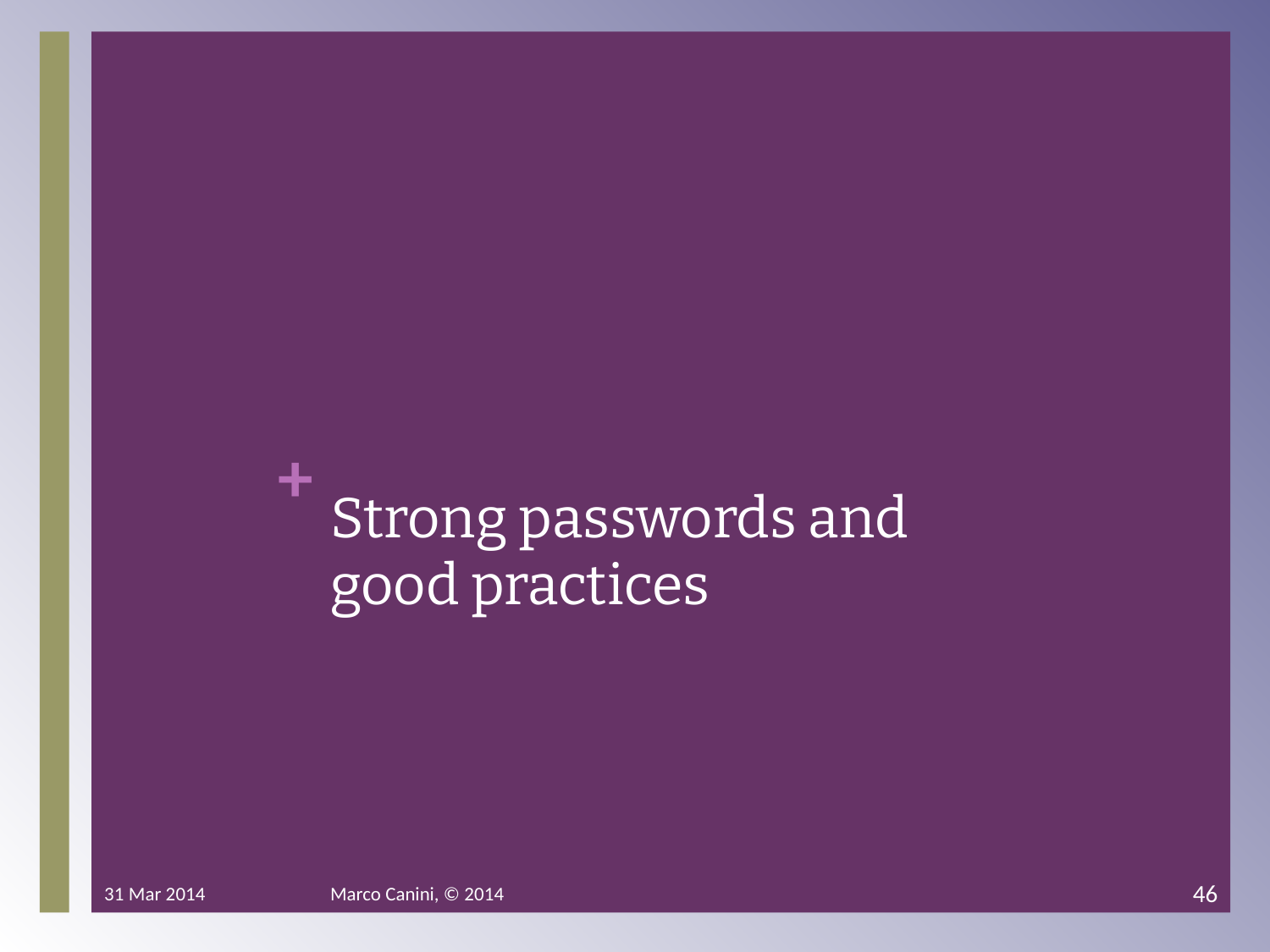

# Strong passwords and good practices

31 Mar 2014
Marco Canini, © 2014
46